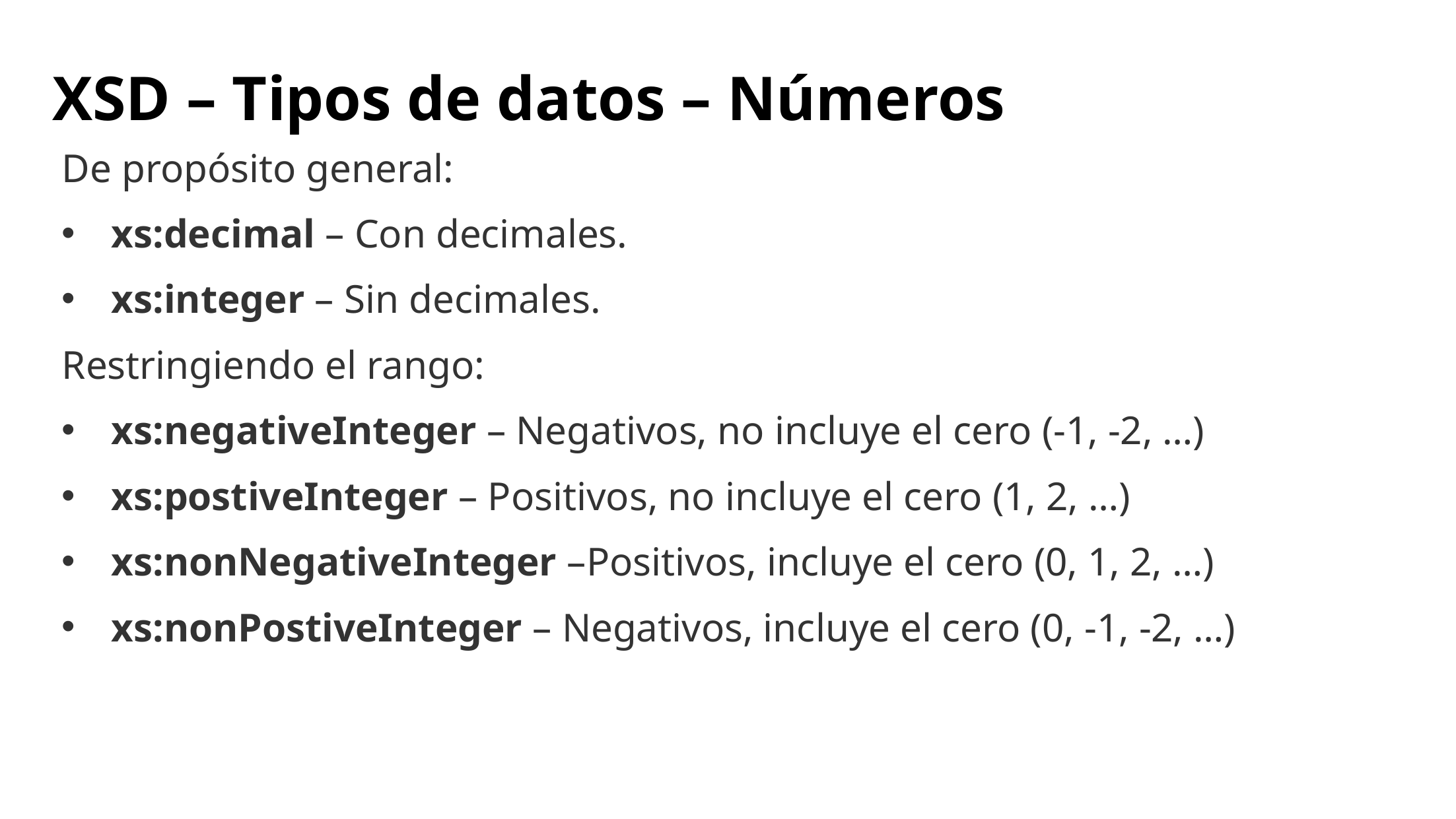

# XSD – Tipos de datos – Números
De propósito general:
xs:decimal – Con decimales.
xs:integer – Sin decimales.
Restringiendo el rango:
xs:negativeInteger – Negativos, no incluye el cero (-1, -2, …)
xs:postiveInteger – Positivos, no incluye el cero (1, 2, …)
xs:nonNegativeInteger –Positivos, incluye el cero (0, 1, 2, …)
xs:nonPostiveInteger – Negativos, incluye el cero (0, -1, -2, …)